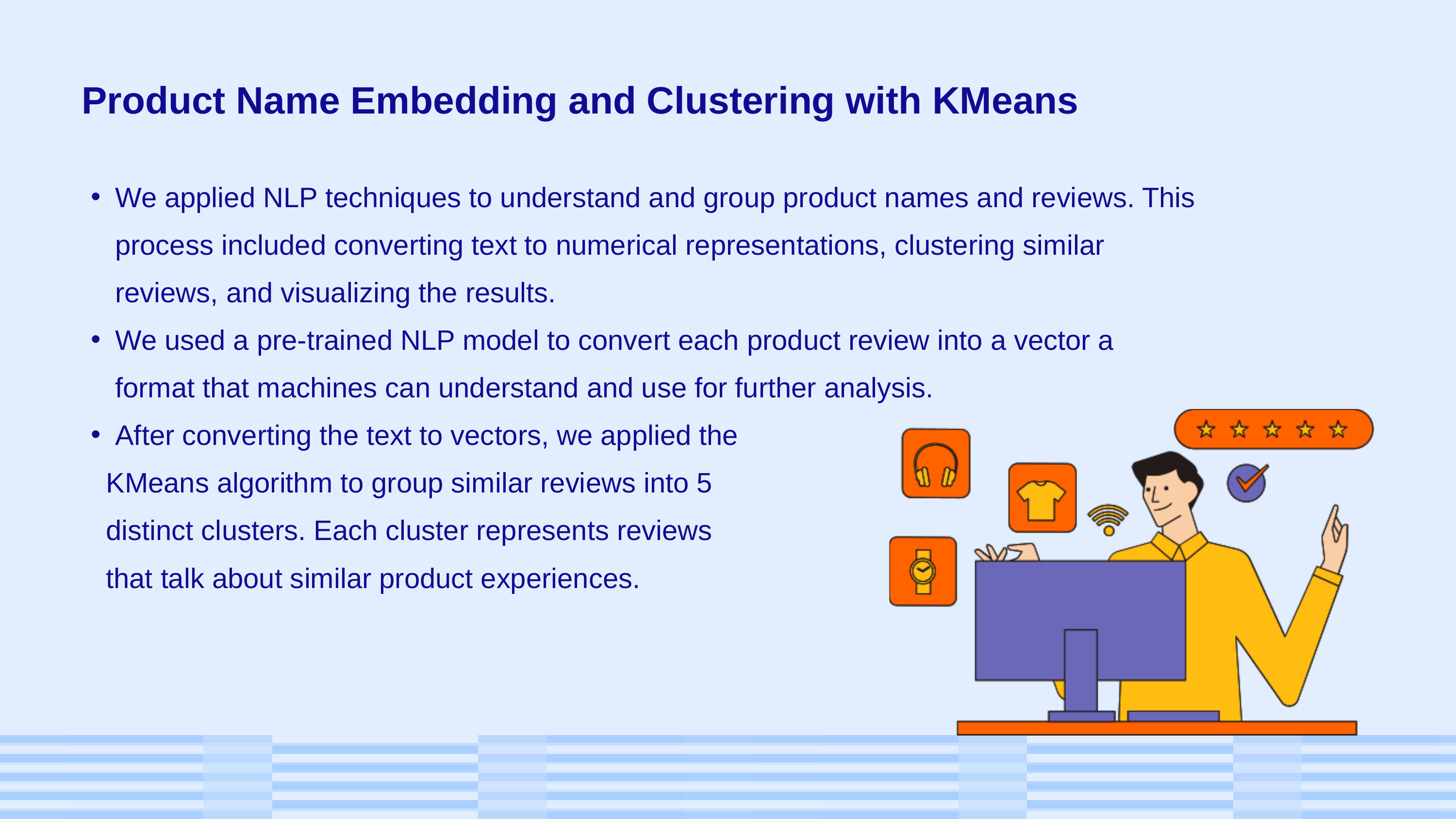

Product Name Embedding and Clustering with KMeans
We applied NLP techniques to understand and group product names and reviews. This process included converting text to numerical representations, clustering similar reviews, and visualizing the results.
We used a pre-trained NLP model to convert each product review into a vector a format that machines can understand and use for further analysis.
After converting the text to vectors, we applied the
     KMeans algorithm to group similar reviews into 5
     distinct clusters. Each cluster represents reviews
     that talk about similar product experiences.